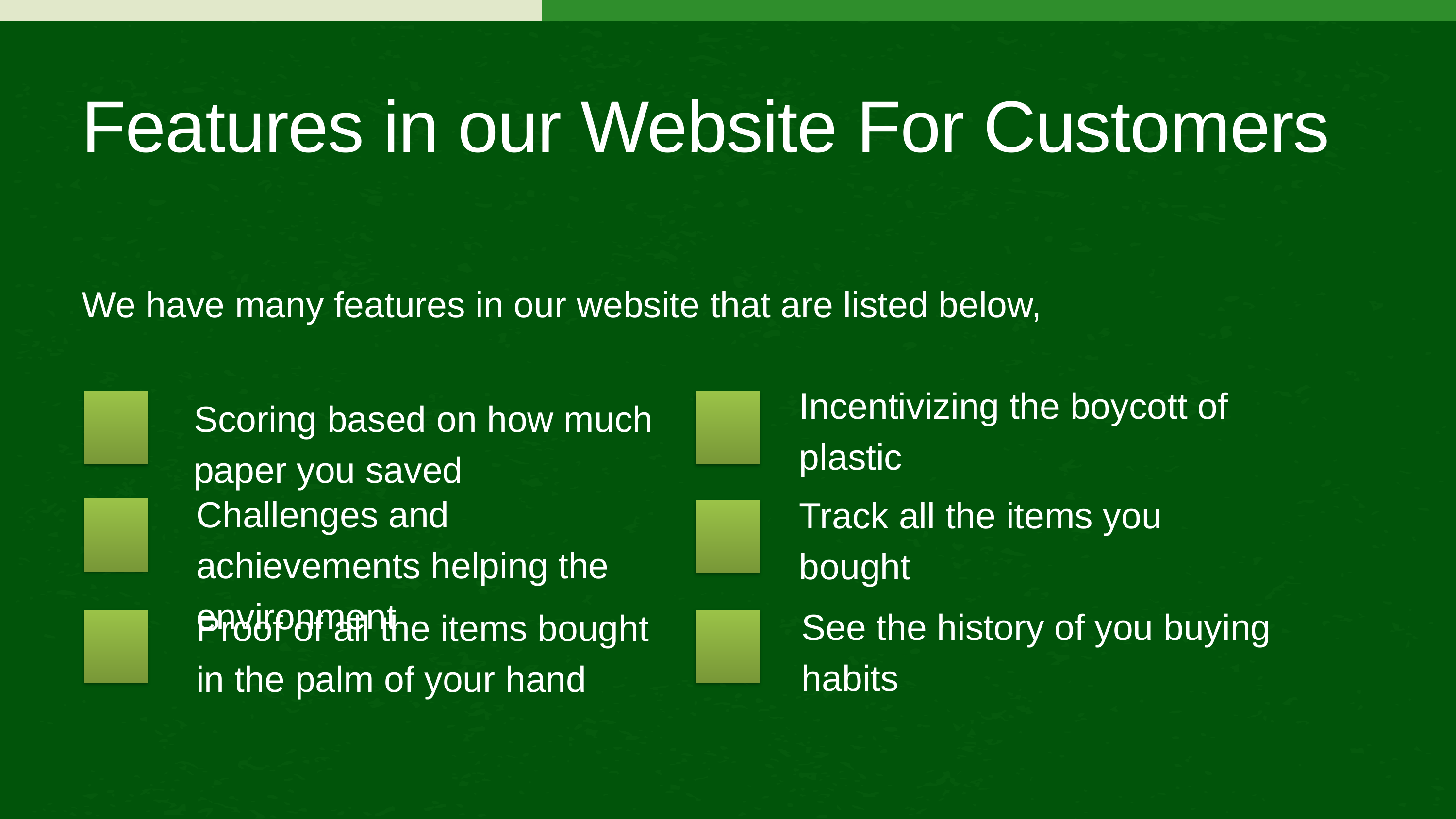

Features in our Website For Customers
We have many features in our website that are listed below,
Incentivizing the boycott of plastic
Scoring based on how much paper you saved

Challenges and achievements helping the environment
Track all the items you bought

See the history of you buying habits
Proof of all the items bought in the palm of your hand